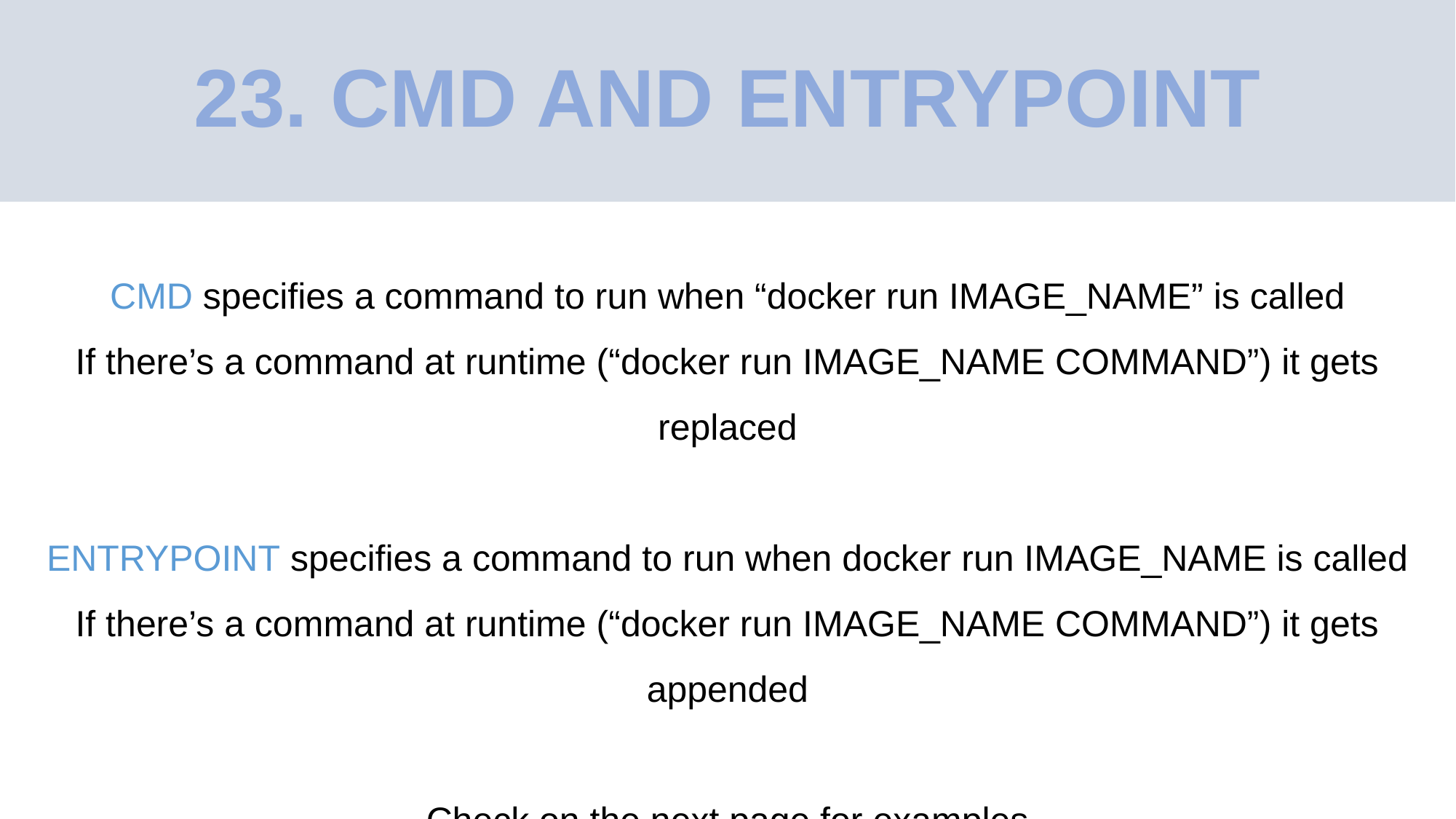

# 23. CMD AND ENTRYPOINT

CMD specifies a command to run when “docker run IMAGE_NAME” is called
If there’s a command at runtime (“docker run IMAGE_NAME COMMAND”) it gets replaced

ENTRYPOINT specifies a command to run when docker run IMAGE_NAME is called
If there’s a command at runtime (“docker run IMAGE_NAME COMMAND”) it gets appended

Check on the next page for examples
Note: CMD and ENTRYPOINT can be both used